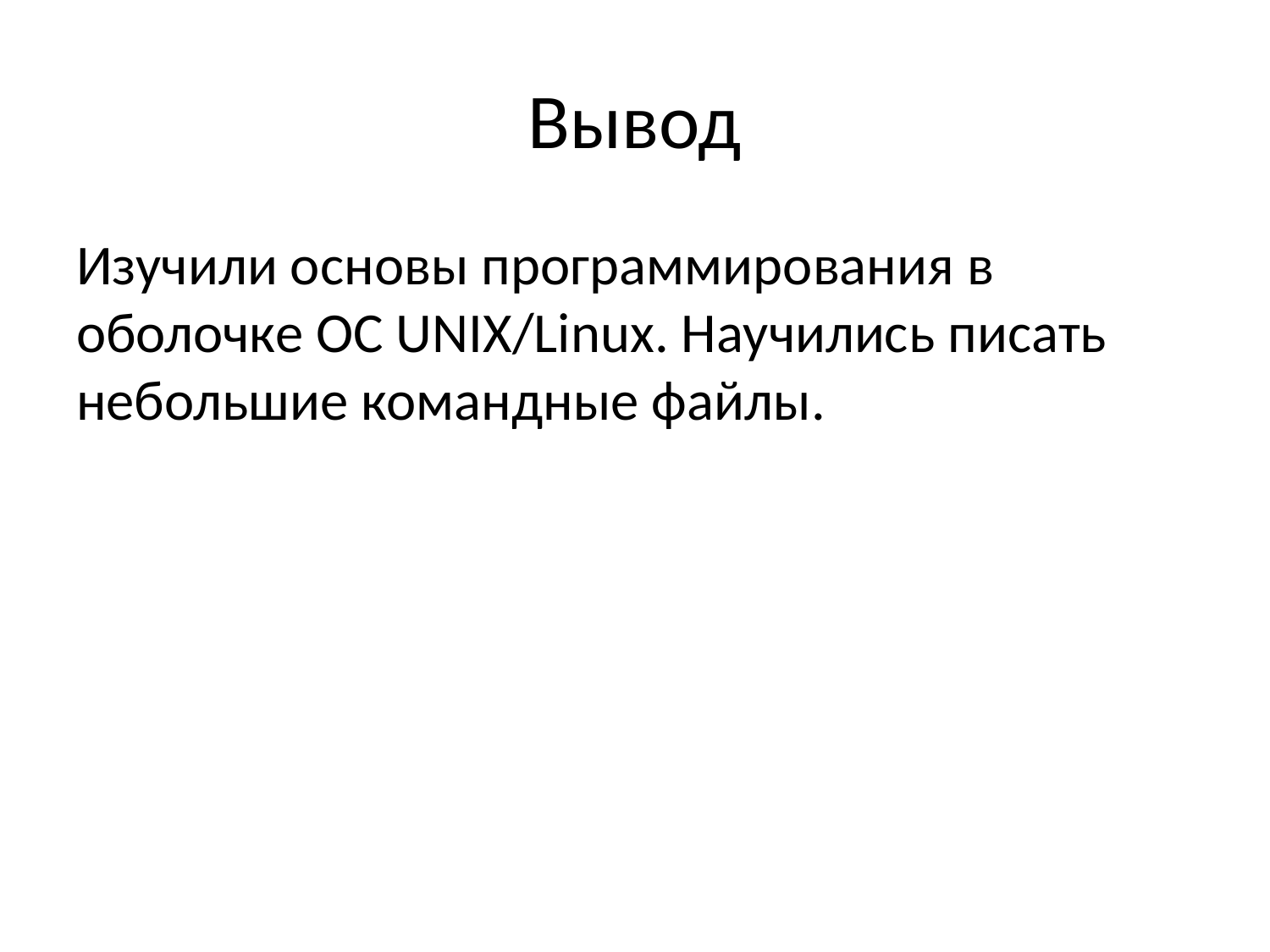

# Вывод
Изучили основы программирования в оболочке ОС UNIX/Linux. Научились писать небольшие командные файлы.